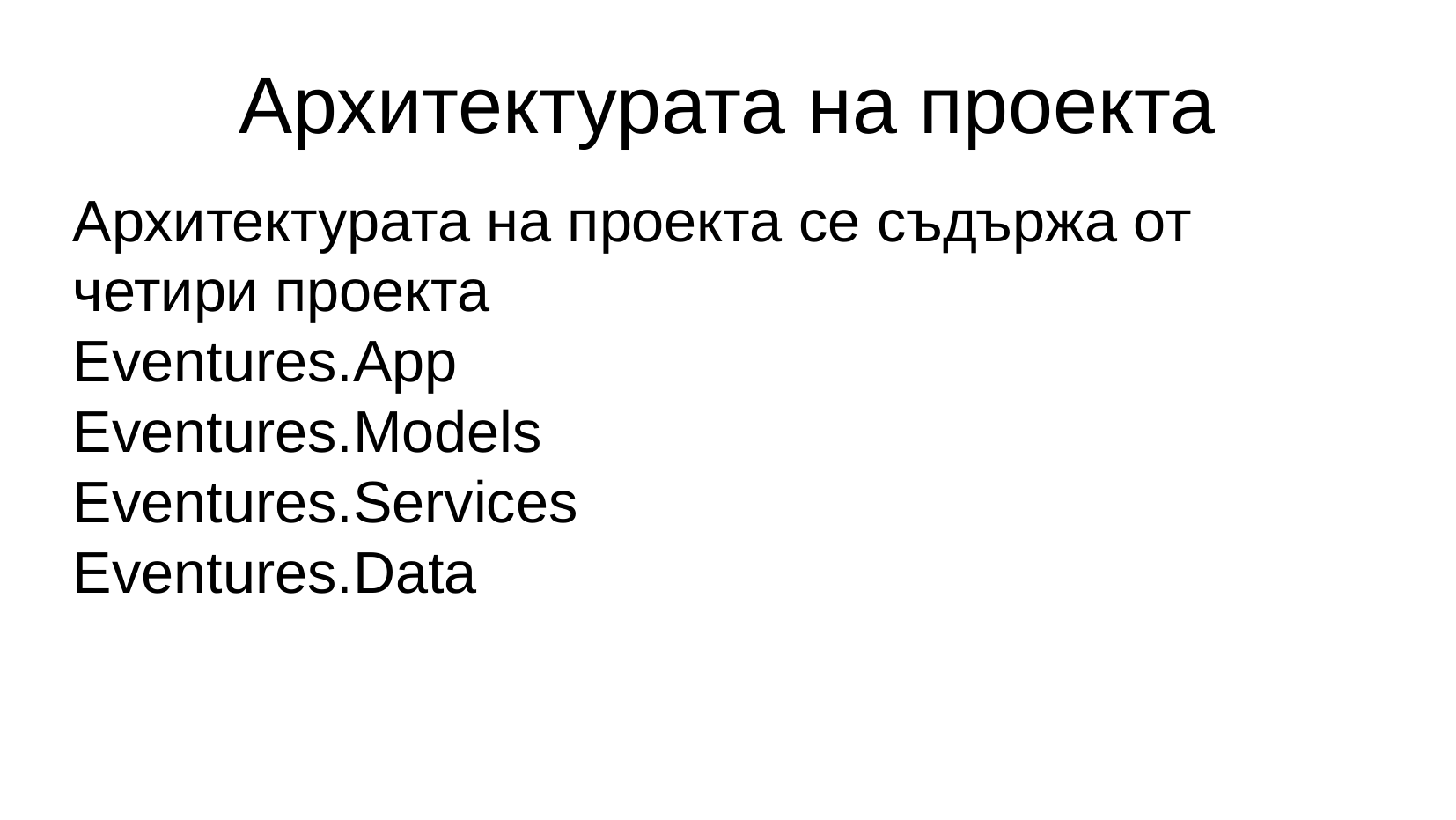

Архитектурата на проекта
Архитектурата на проекта се съдържа от четири проекта
Eventures.App
Eventures.Models
Eventures.Services
Eventures.Data